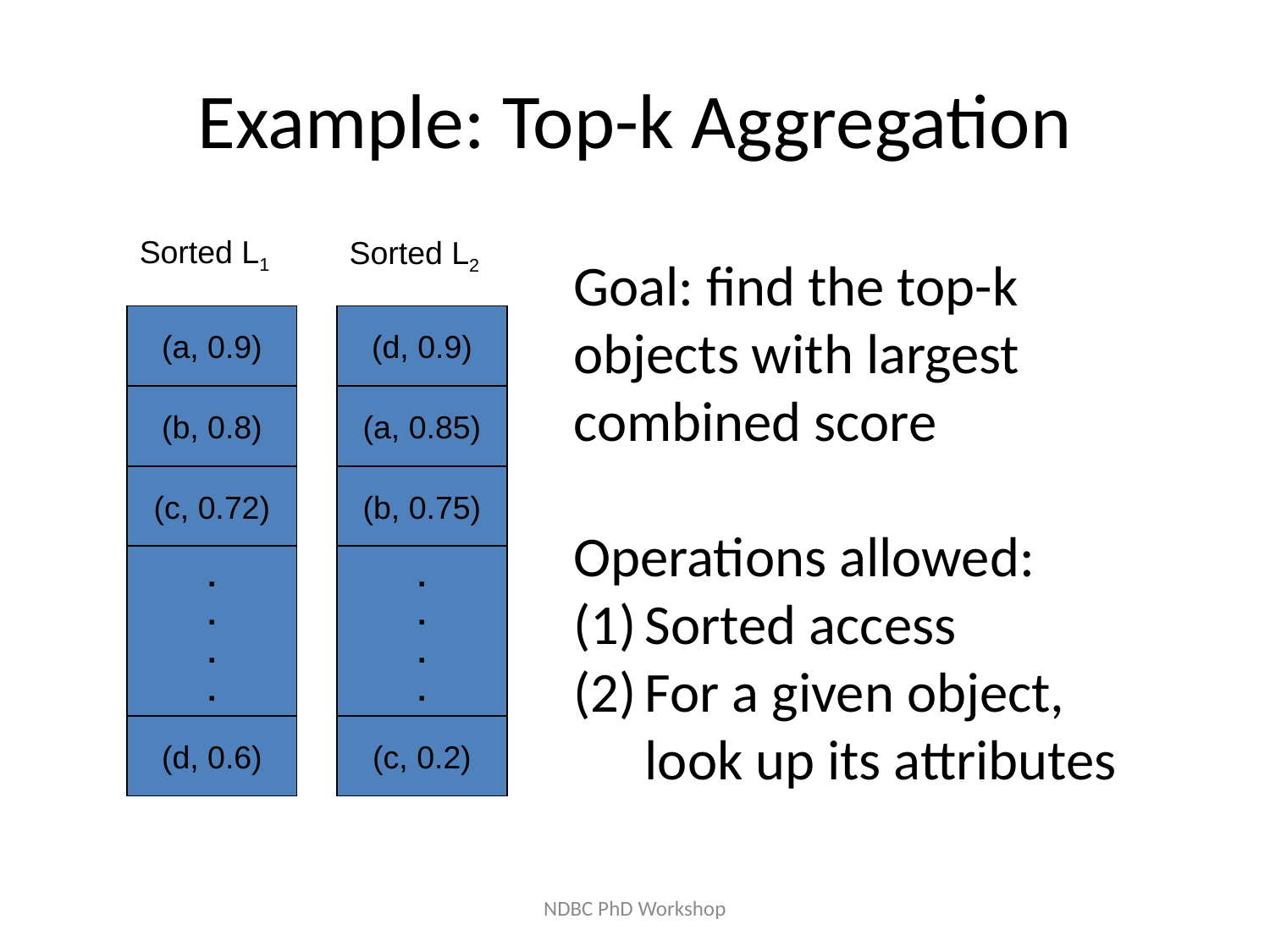

# Example: Top-k Aggregation
Sorted L1
Sorted L2
Goal: find the top-k objects with largest
combined score

Operations allowed:
Sorted access
For a given object, look up its attributes
(a, 0.9)
(b, 0.8)
(c, 0.72)
(d, 0.6)
.
.
.
.
(d, 0.9)
(a, 0.85)
(b, 0.75)
(c, 0.2)
.
.
.
.
NDBC PhD Workshop